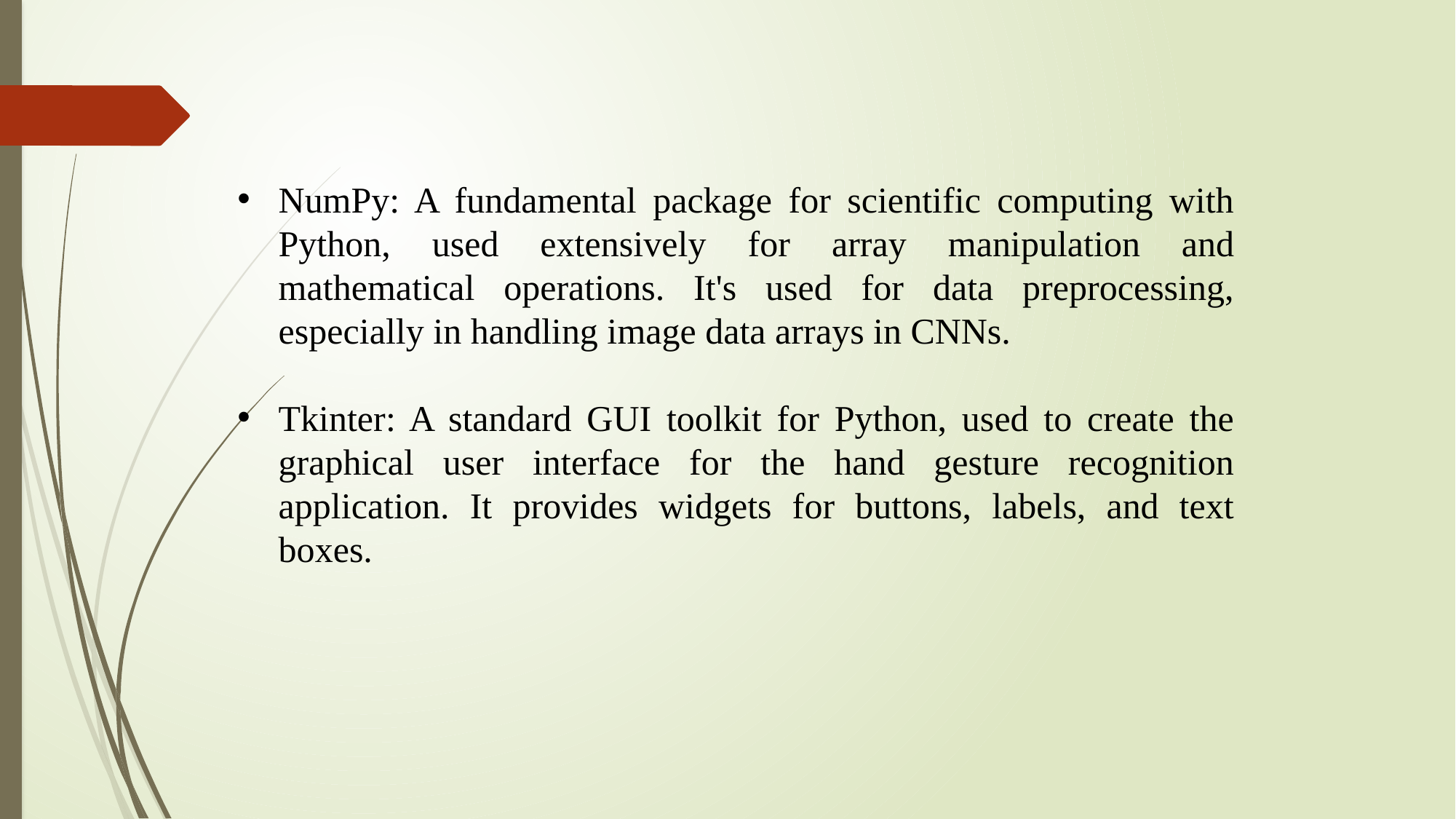

NumPy: A fundamental package for scientific computing with Python, used extensively for array manipulation and mathematical operations. It's used for data preprocessing, especially in handling image data arrays in CNNs.

Tkinter: A standard GUI toolkit for Python, used to create the graphical user interface for the hand gesture recognition application. It provides widgets for buttons, labels, and text boxes.